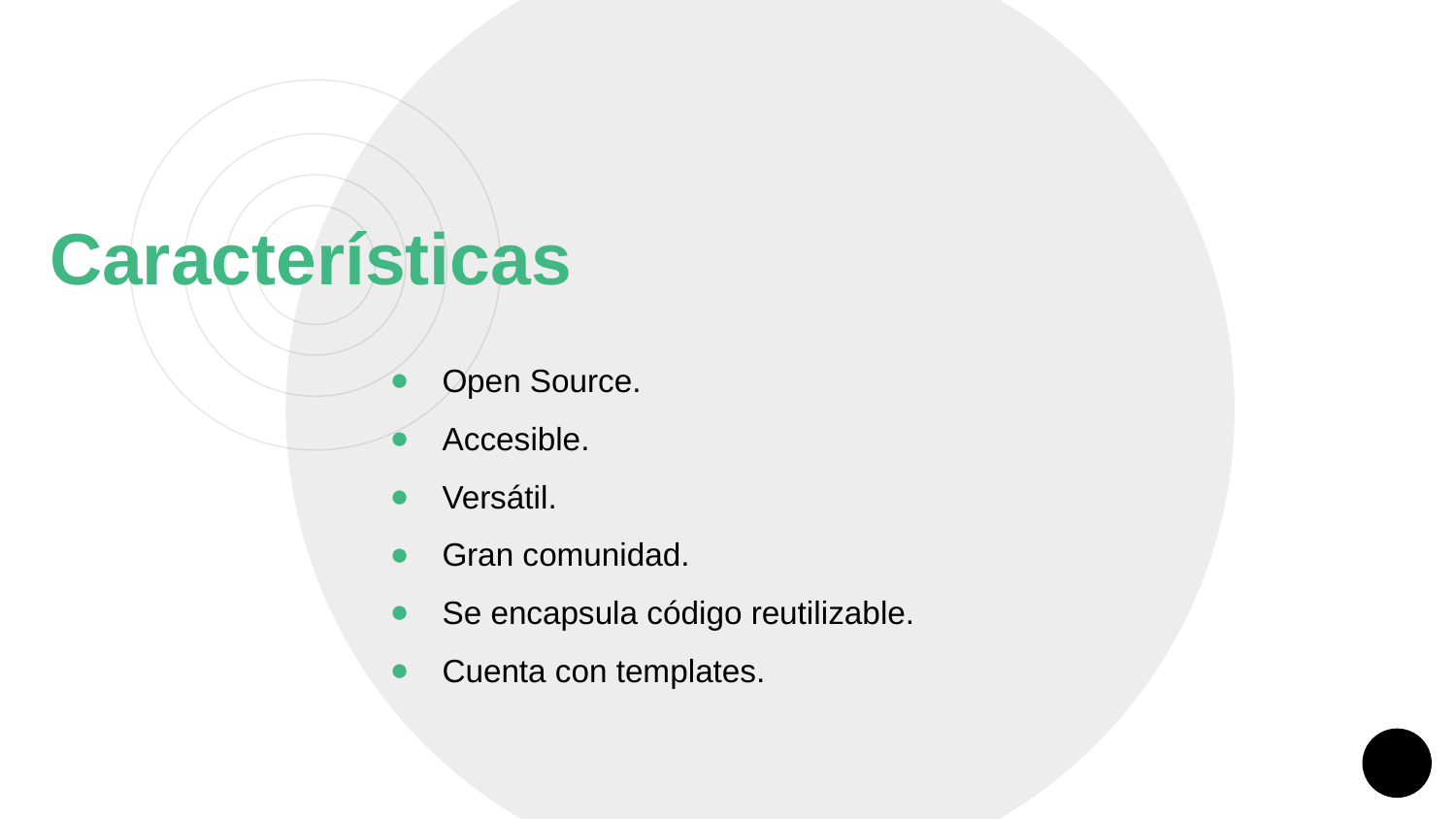

Características
Open Source.
Accesible.
Versátil.
Gran comunidad.
Se encapsula código reutilizable.
Cuenta con templates.